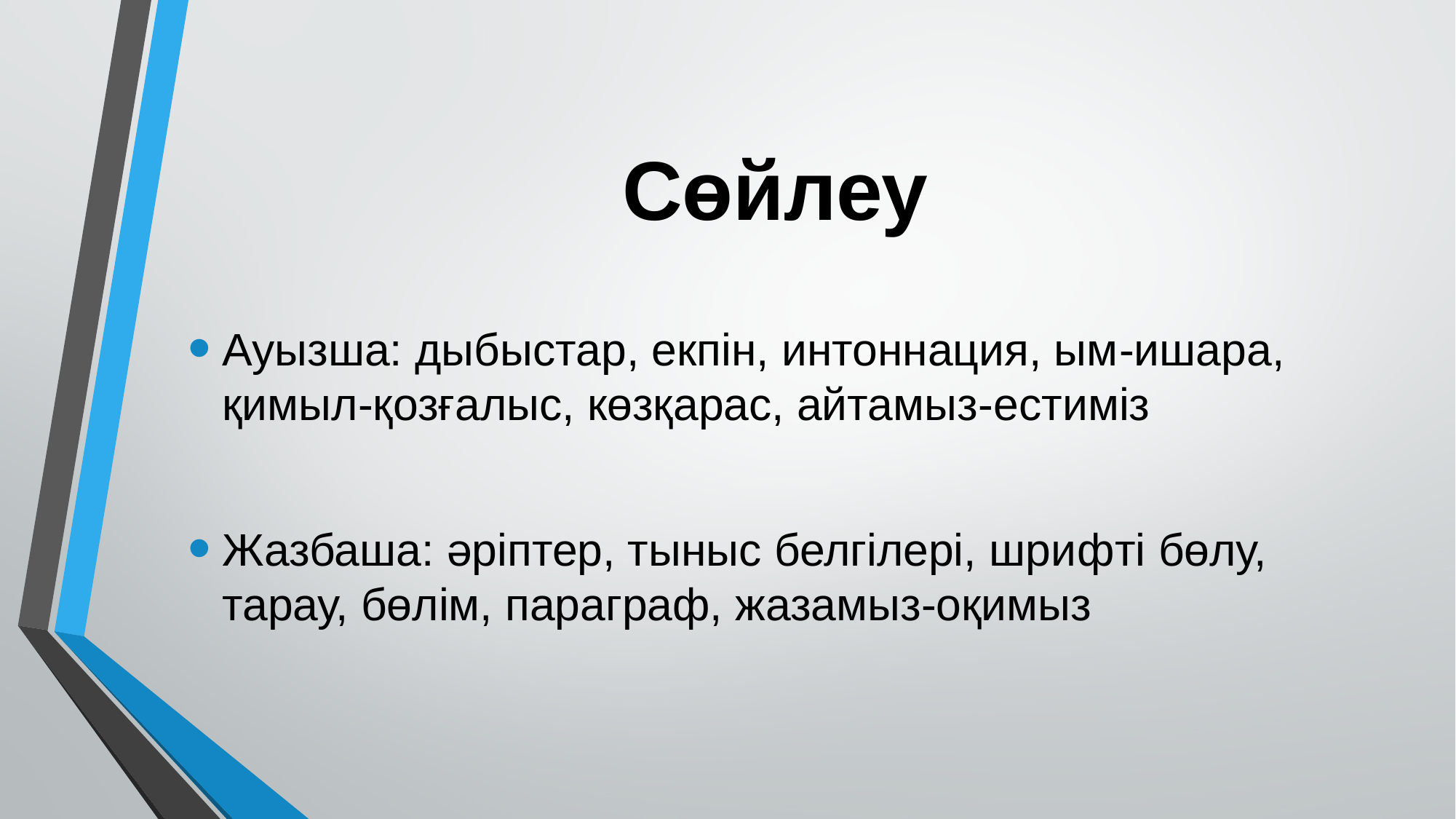

# Cөйлеу
Ауызша: дыбыстар, екпін, интоннация, ым-ишара, қимыл-қозғалыс, көзқарас, айтамыз-естиміз

Жазбаша: әріптер, тыныс белгілері, шрифті бөлу, тарау, бөлім, параграф, жазамыз-оқимыз